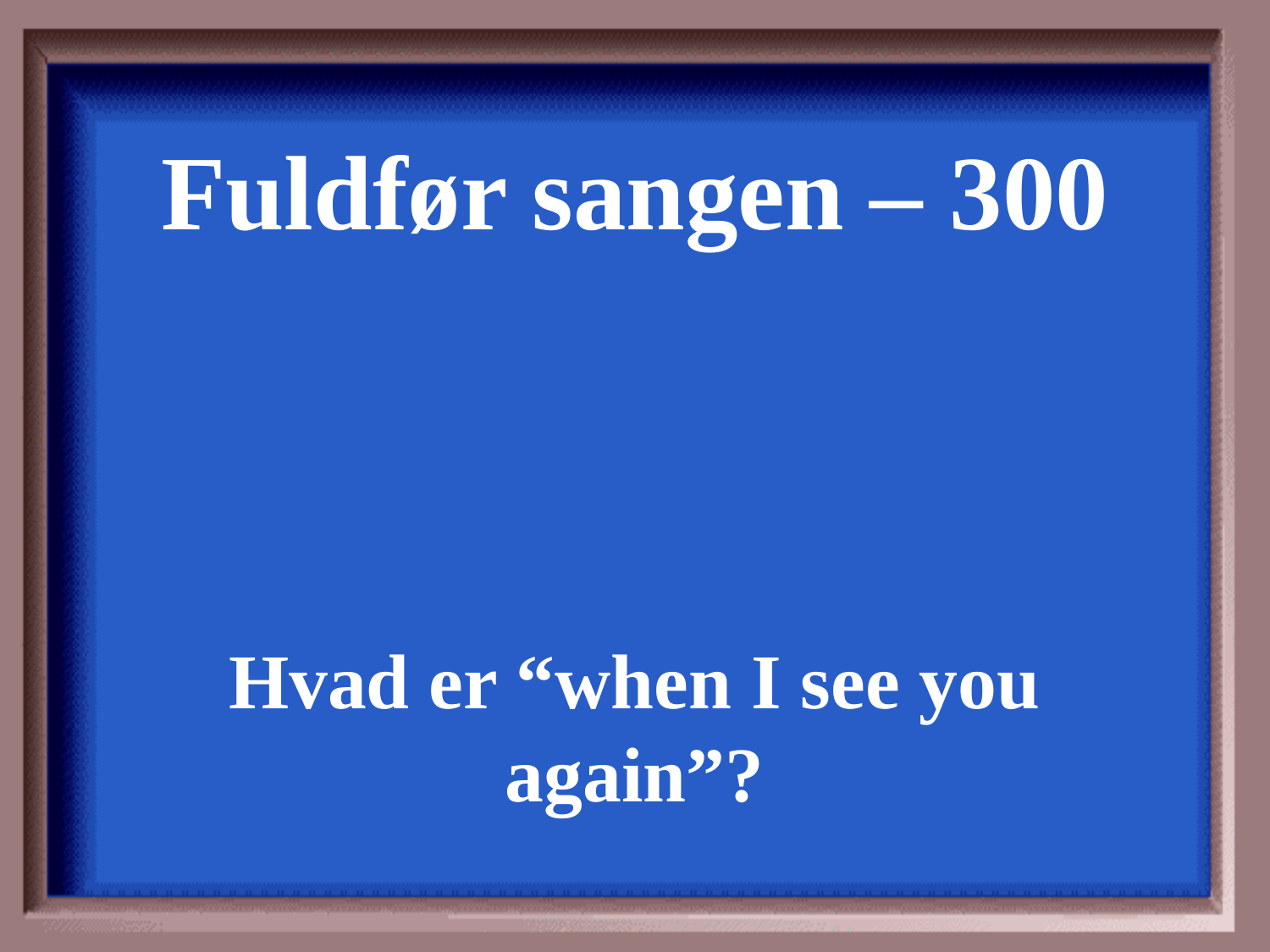

Fuldfør sangen – 300
Hvad er “when I see you again”?